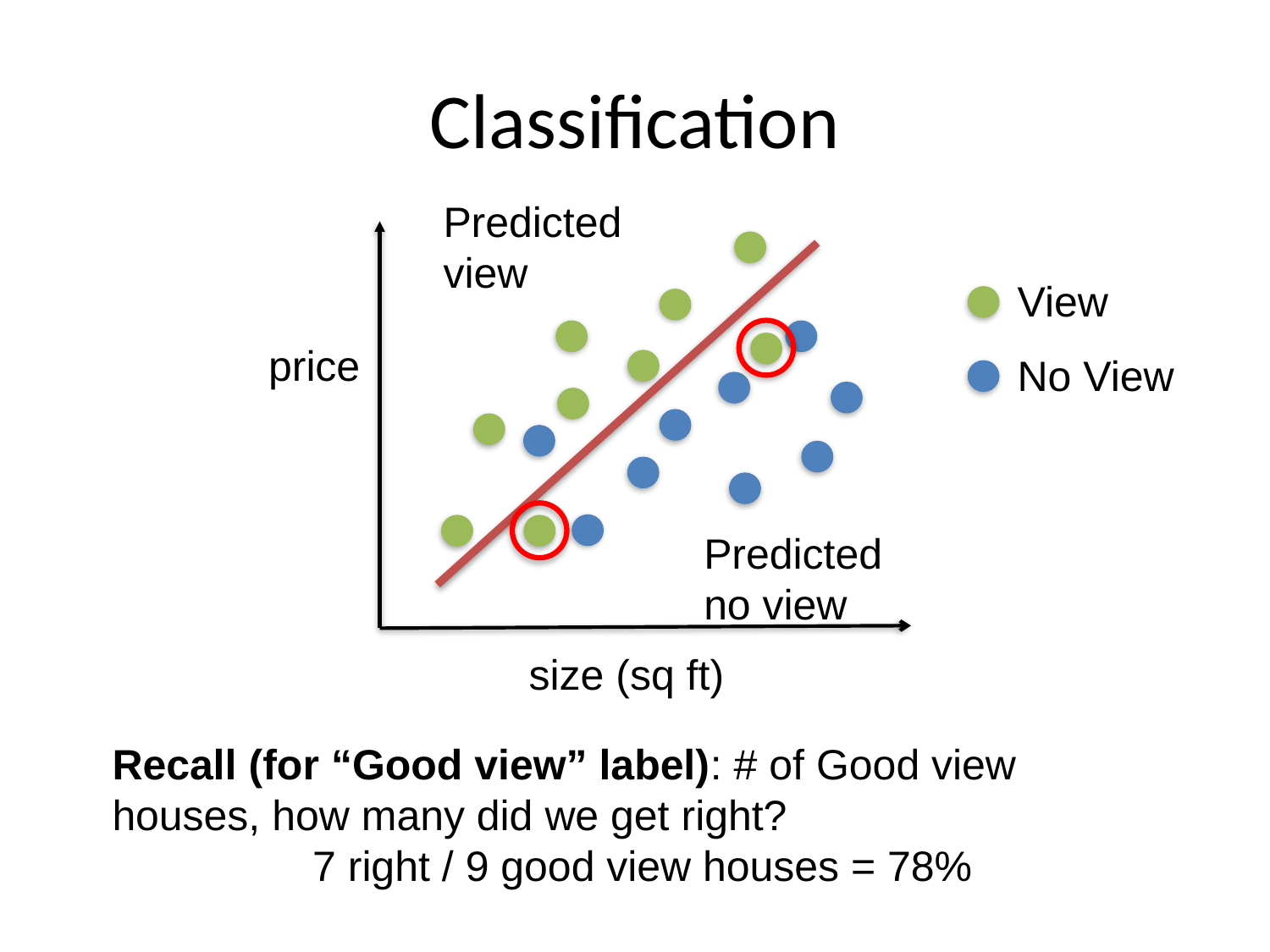

# Classification
Predicted view
Predicted no view

View

No View

price

size (sq ft)
Recall (for “Good view” label): # of Good view houses, how many did we get right?
7 right / 9 good view houses = 78%